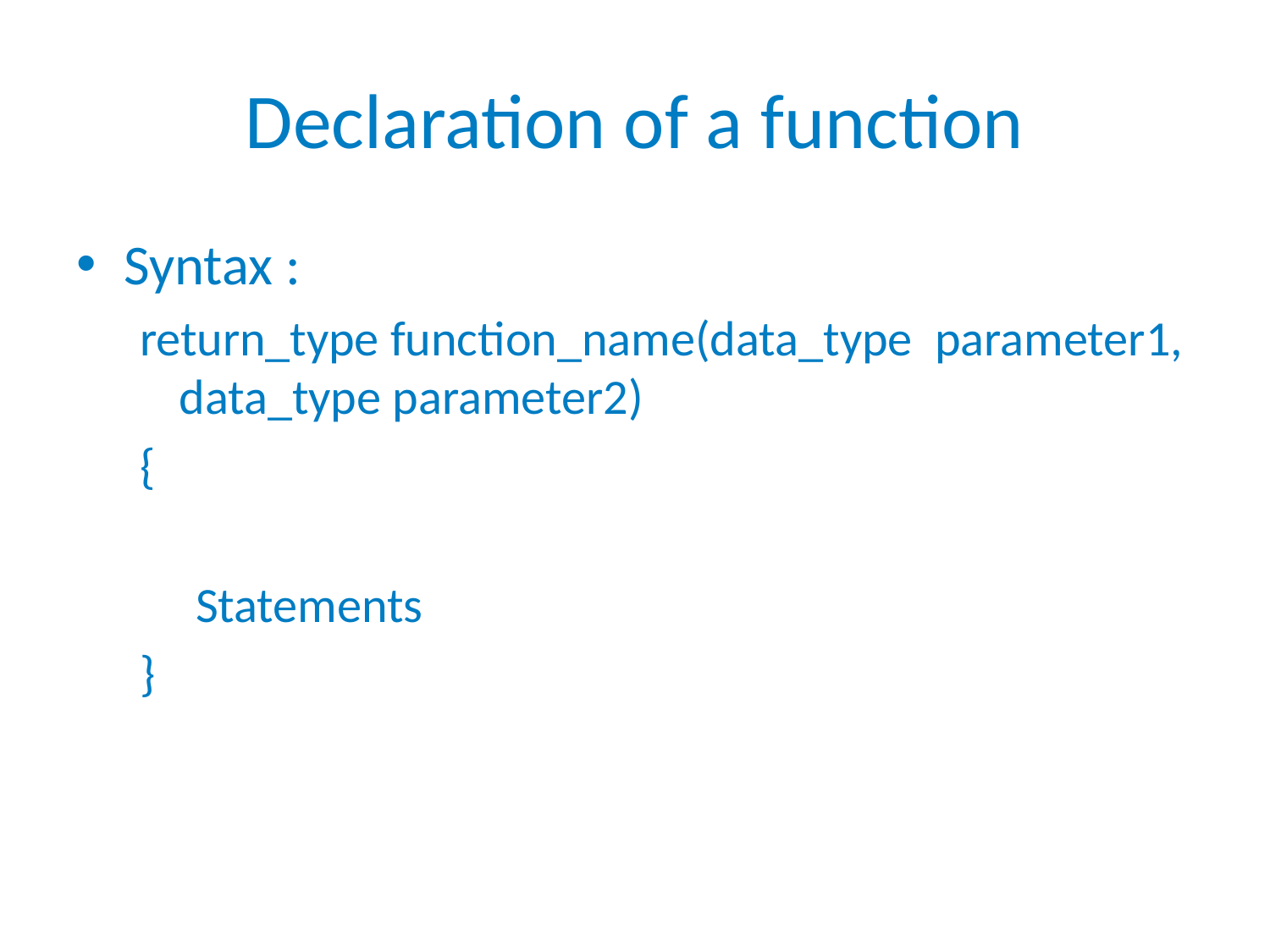

# Declaration of a function
Syntax :
return_type function_name(data_type  parameter1, data_type parameter2)
{

     Statements
}